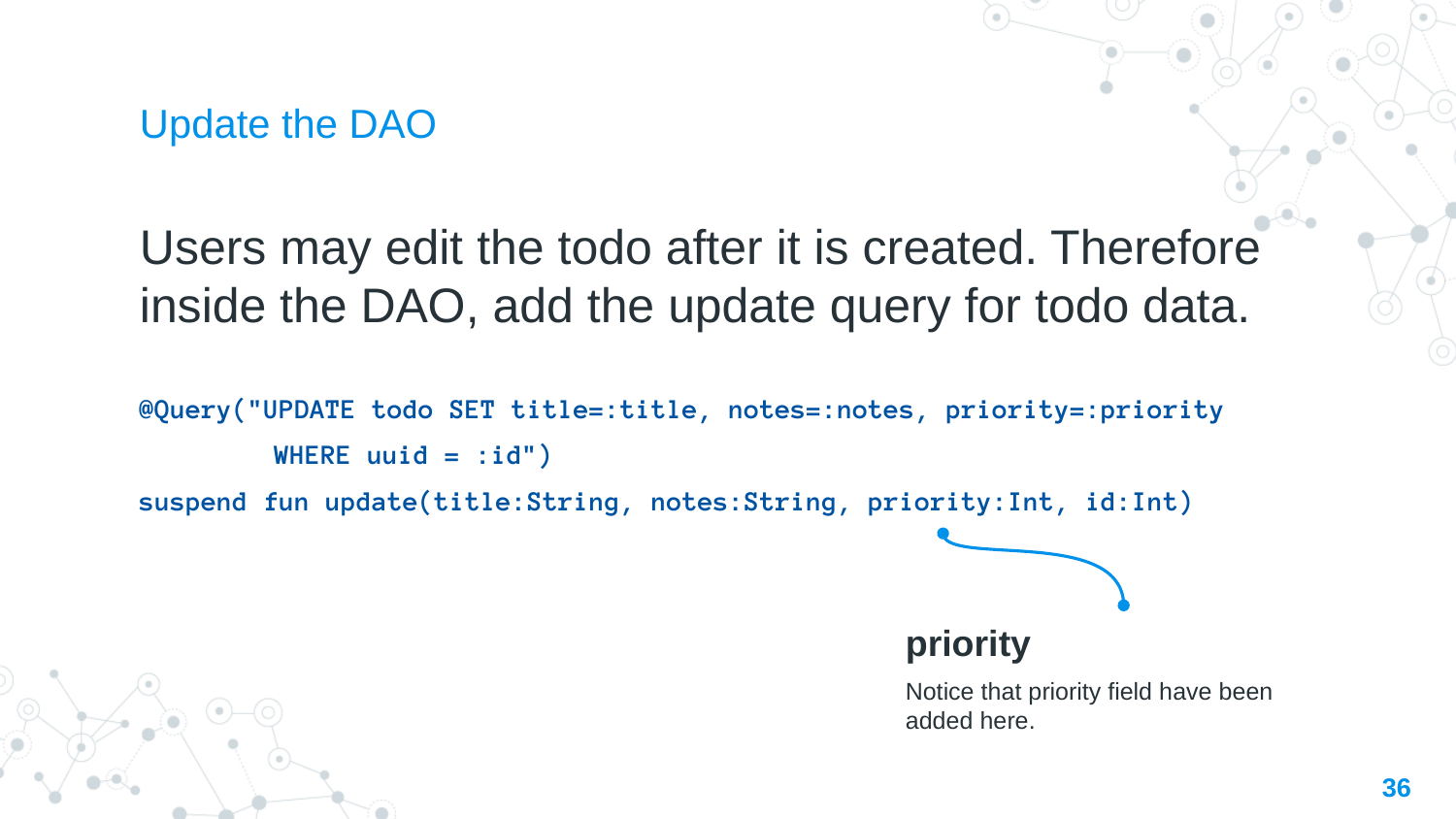

# Update the DAO
Users may edit the todo after it is created. Therefore inside the DAO, add the update query for todo data.

@Query("UPDATE todo SET title=:title, notes=:notes, priority=:priority
    WHERE uuid = :id")
suspend fun update(title:String, notes:String, priority:Int, id:Int)

priority
Notice that priority field have been added here.

36